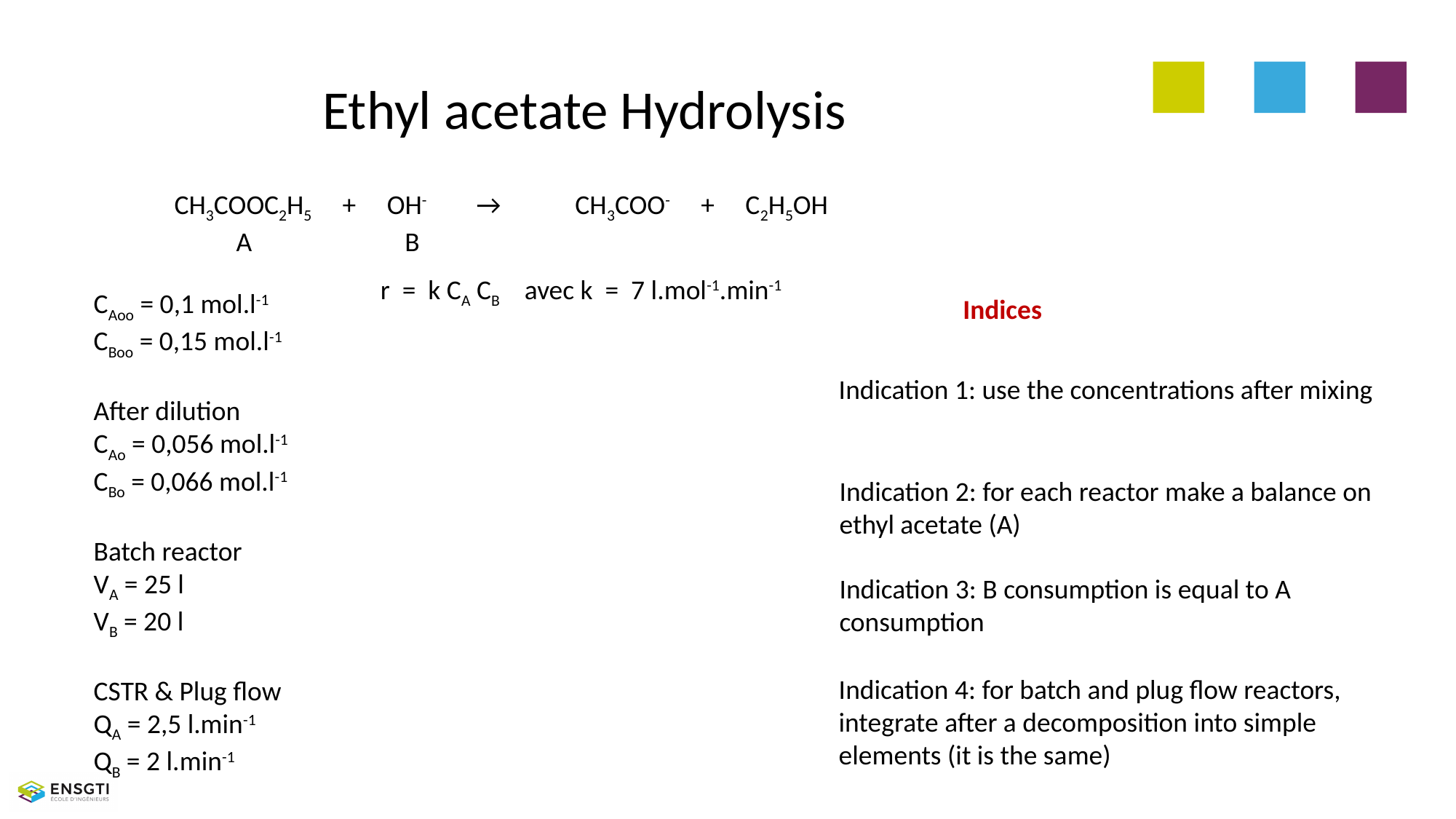

# Ethyl acetate Hydrolysis

CH3COOC2H5     +     OH-        →            CH3COO-     +     C2H5OH
          A 		  B
r  =  k CA CB    avec k  =  7 l.mol-1.min-1

CAoo = 0,1 mol.l-1
CBoo = 0,15 mol.l-1

After dilution
CAo = 0,056 mol.l-1
CBo = 0,066 mol.l-1

Batch reactor
VA = 25 l
VB = 20 l

CSTR & Plug flow
QA = 2,5 l.min-1
QB = 2 l.min-1

Indices
Indication 1: use the concentrations after mixing
Indication 2: for each reactor make a balance on ethyl acetate (A)

Indication 3: B consumption is equal to A consumption
Indication 4: for batch and plug flow reactors, integrate after a decomposition into simple elements (it is the same)